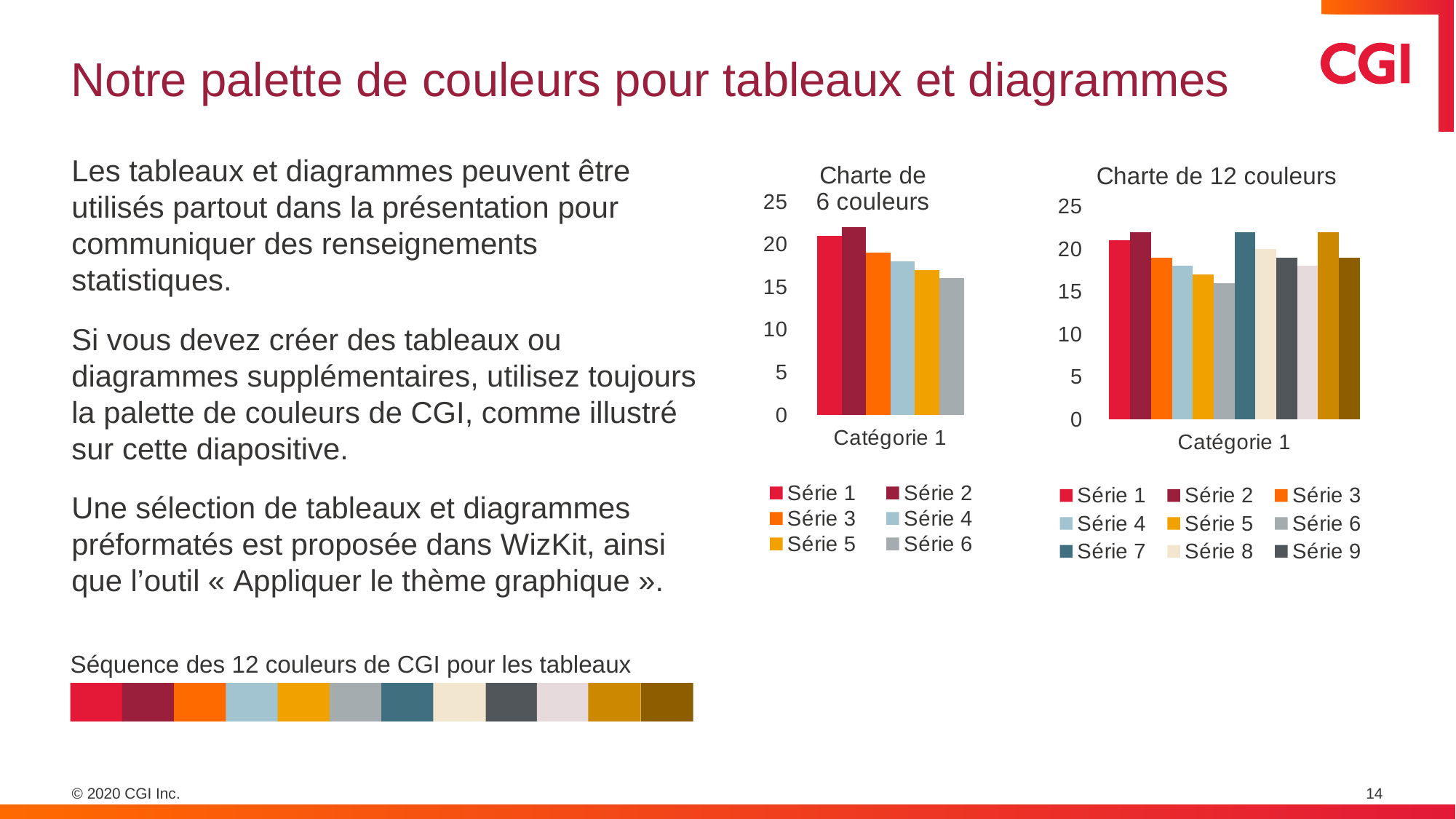

# Notre palette de couleurs pour tableaux et diagrammes

### Chart: Charte de 12 couleurs

| Category | Série 1 | Série 2 | Série 3 | Série 4 | Série 5 | Série 6 | Série 7 | Série 8 | Série 9 | Série 10 | Série 11 | Série 12 |
|---|---|---|---|---|---|---|---|---|---|---|---|---|
| Catégorie 1 | 21.0 | 22.0 | 19.0 | 18.0 | 17.0 | 16.0 | 22.0 | 20.0 | 19.0 | 18.0 | 22.0 | 19.0 |

### Chart: Charte de 6 couleurs

| Category | Série 1 | Série 2 | Série 3 | Série 4 | Série 5 | Série 6 |
|---|---|---|---|---|---|---|
| Catégorie 1 | 21.0 | 22.0 | 19.0 | 18.0 | 17.0 | 16.0 |
Les tableaux et diagrammes peuvent être utilisés partout dans la présentation pour communiquer des renseignements statistiques.
Si vous devez créer des tableaux ou diagrammes supplémentaires, utilisez toujours la palette de couleurs de CGI, comme illustré sur cette diapositive.
Une sélection de tableaux et diagrammes préformatés est proposée dans WizKit, ainsi que l’outil « Appliquer le thème graphique ».
Séquence des 12 couleurs de CGI pour les tableaux

14